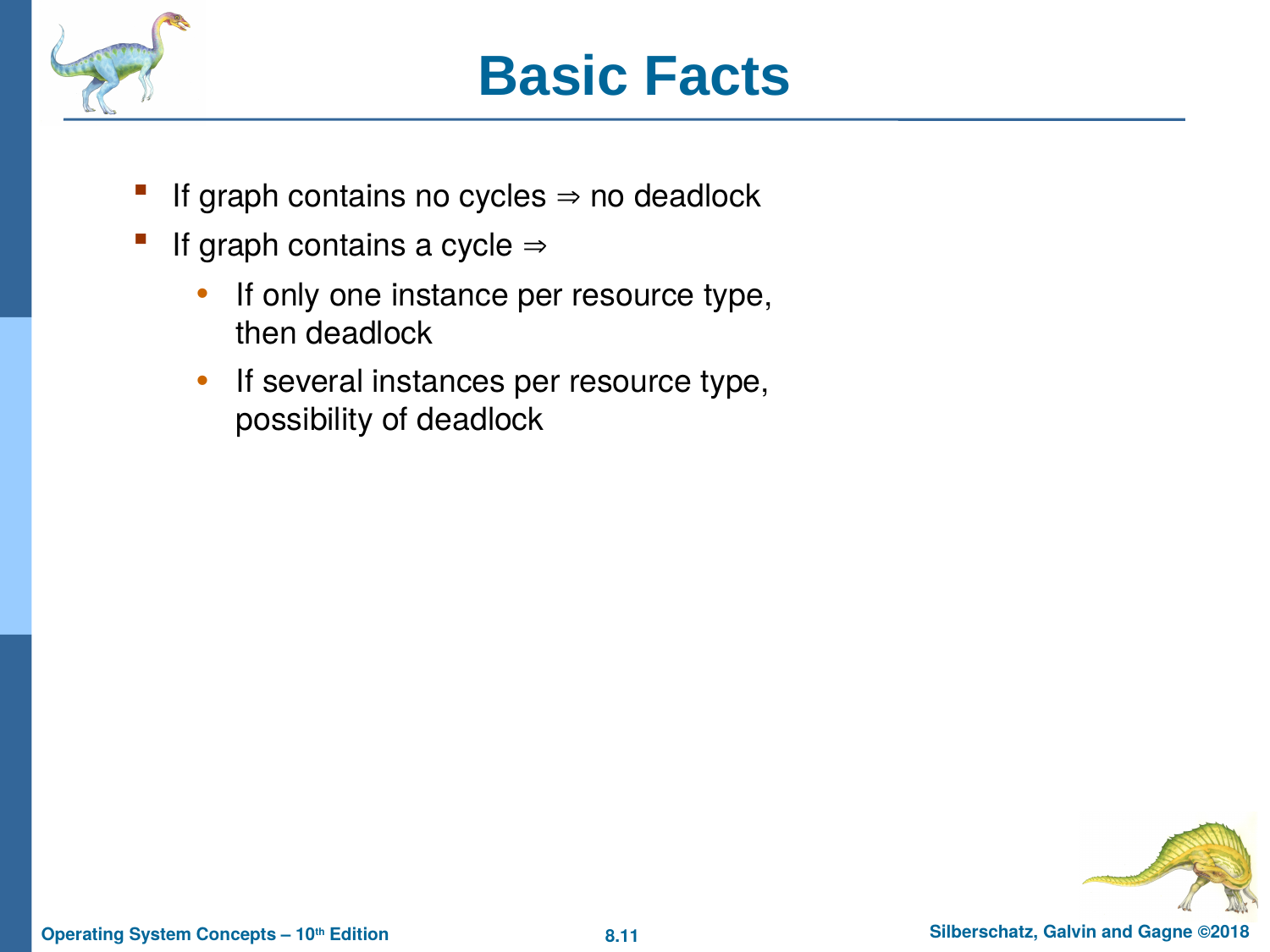

# Basic Facts
If graph contains no cycles ⇒ no deadlock
If graph contains a cycle ⇒
If only one instance per resource type, then deadlock
If several instances per resource type, possibility of deadlock